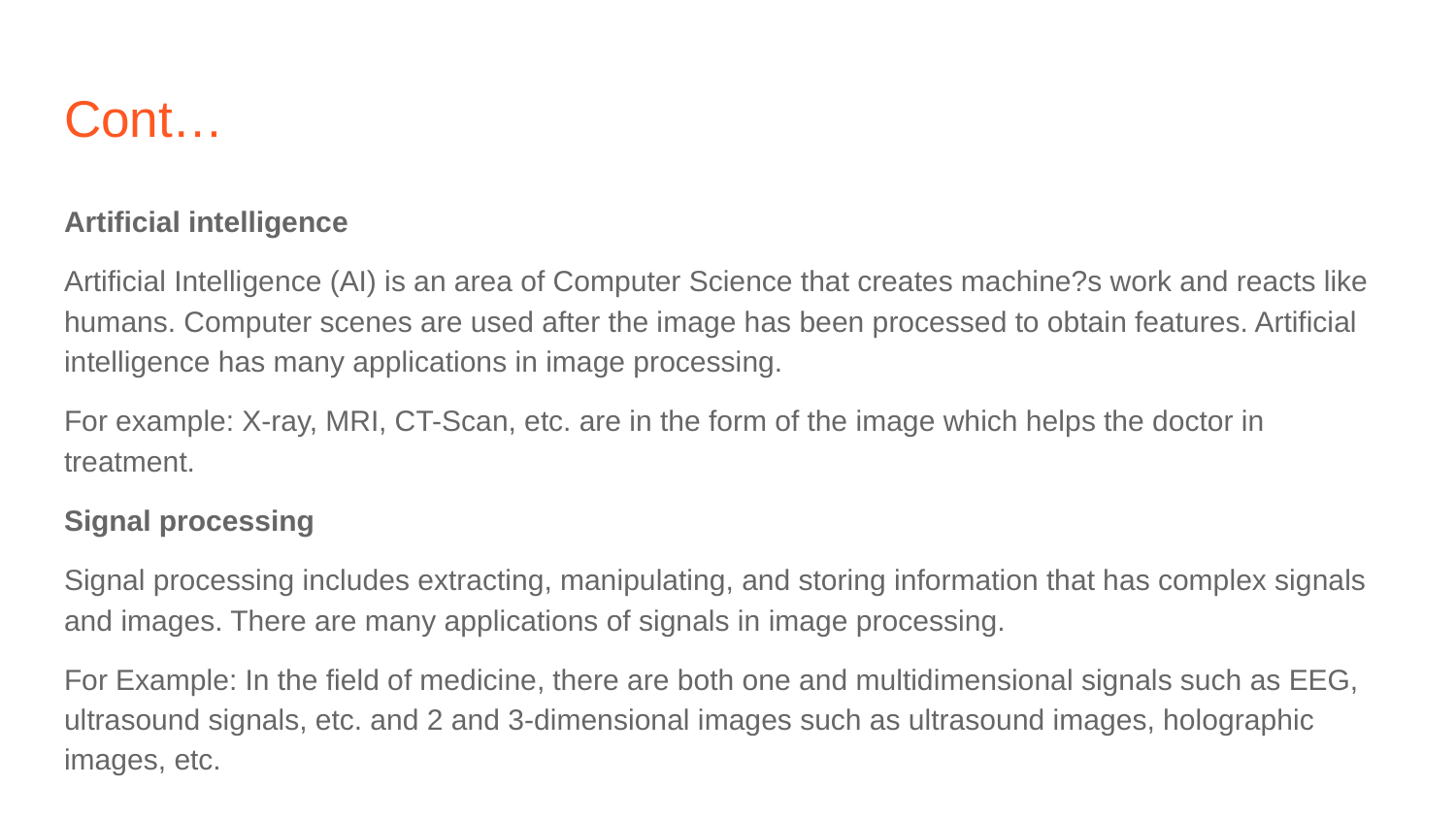

# Cont…
Artificial intelligence
Artificial Intelligence (AI) is an area of Computer Science that creates machine?s work and reacts like humans. Computer scenes are used after the image has been processed to obtain features. Artificial intelligence has many applications in image processing.
For example: X-ray, MRI, CT-Scan, etc. are in the form of the image which helps the doctor in treatment.
Signal processing
Signal processing includes extracting, manipulating, and storing information that has complex signals and images. There are many applications of signals in image processing.
For Example: In the field of medicine, there are both one and multidimensional signals such as EEG, ultrasound signals, etc. and 2 and 3-dimensional images such as ultrasound images, holographic images, etc.